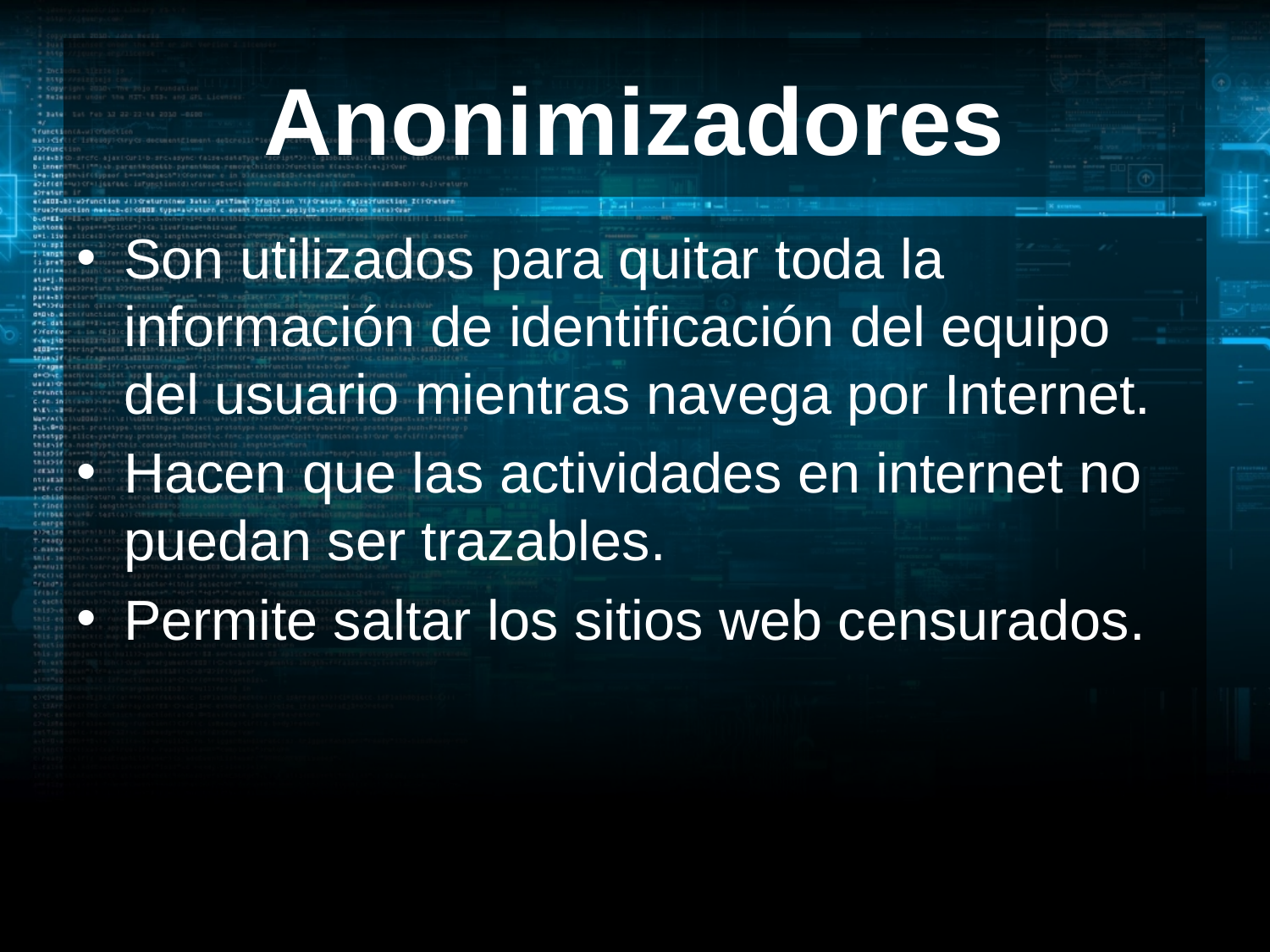

# Anonimizadores
Son utilizados para quitar toda la información de identificación del equipo del usuario mientras navega por Internet.
Hacen que las actividades en internet no puedan ser trazables.
Permite saltar los sitios web censurados.